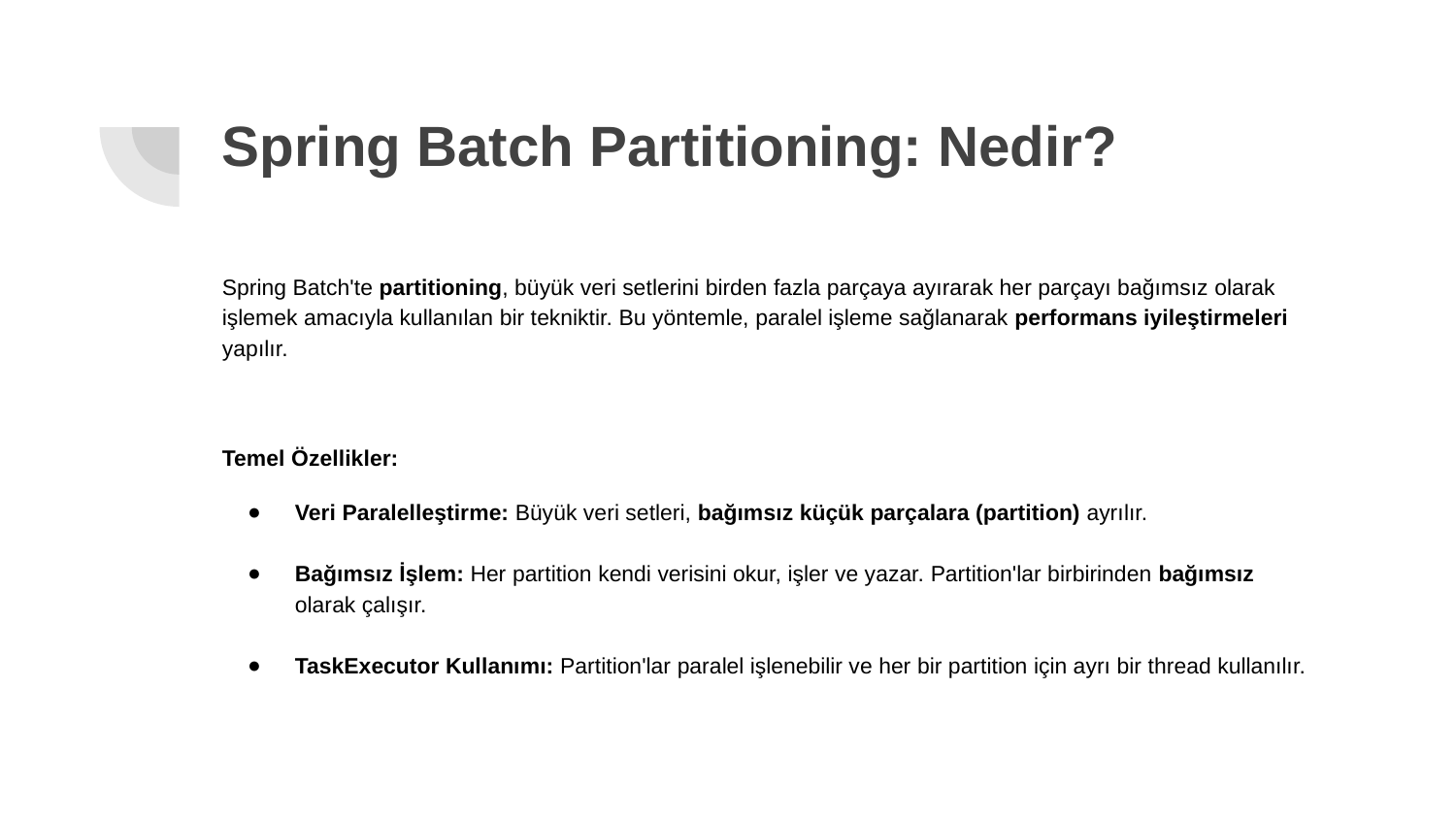

# Spring Batch Partitioning: Nedir?
Spring Batch'te partitioning, büyük veri setlerini birden fazla parçaya ayırarak her parçayı bağımsız olarak işlemek amacıyla kullanılan bir tekniktir. Bu yöntemle, paralel işleme sağlanarak performans iyileştirmeleri yapılır.

Temel Özellikler:
Veri Paralelleştirme: Büyük veri setleri, bağımsız küçük parçalara (partition) ayrılır.
Bağımsız İşlem: Her partition kendi verisini okur, işler ve yazar. Partition'lar birbirinden bağımsız olarak çalışır.
TaskExecutor Kullanımı: Partition'lar paralel işlenebilir ve her bir partition için ayrı bir thread kullanılır.